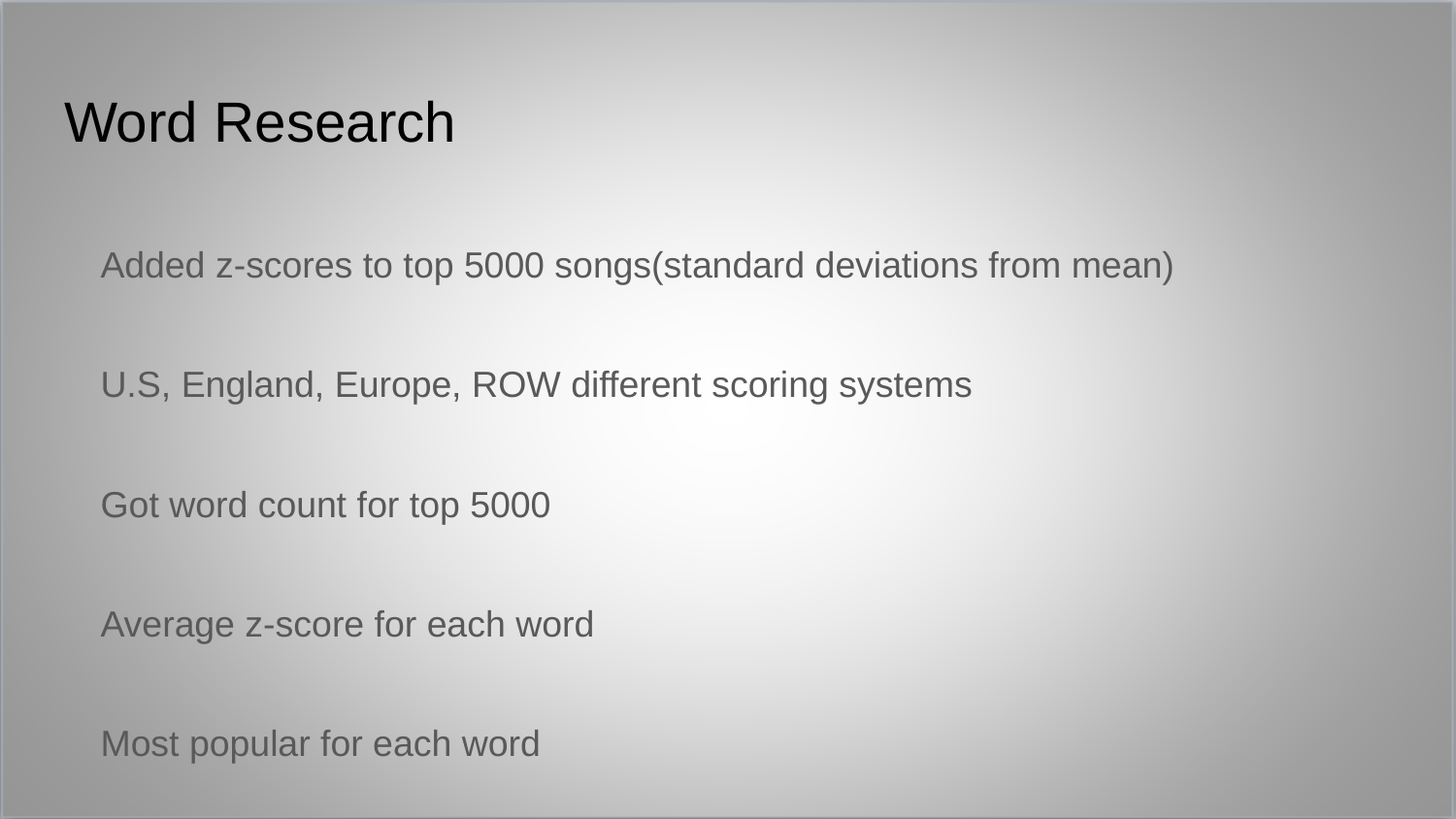

# Word Research
Added z-scores to top 5000 songs(standard deviations from mean)
U.S, England, Europe, ROW different scoring systems
Got word count for top 5000
Average z-score for each word
Most popular for each word
https://github.com/MusicProject255/MusicResearch